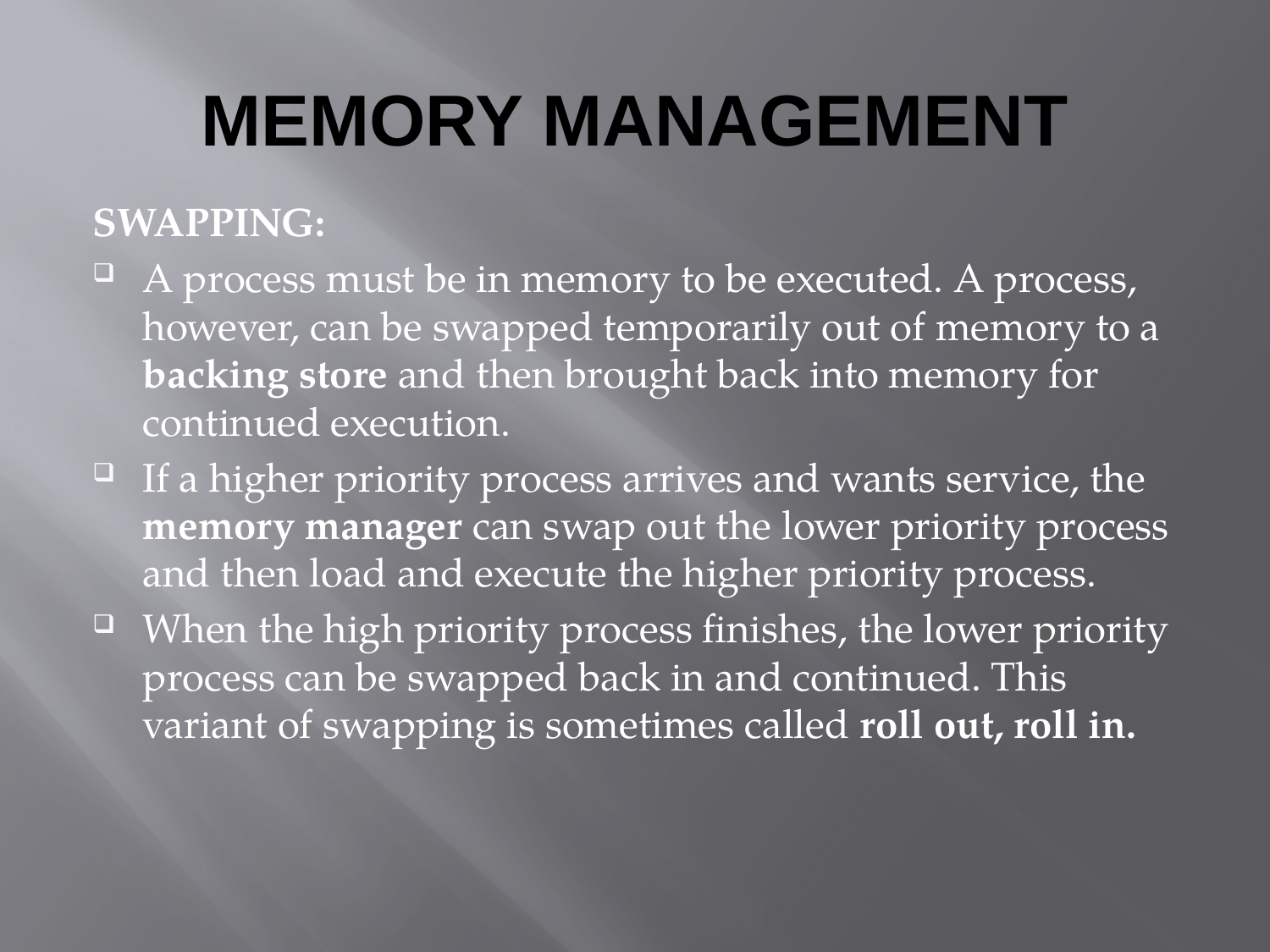

# MEMORY MANAGEMENT
SWAPPING:
A process must be in memory to be executed. A process, however, can be swapped temporarily out of memory to a backing store and then brought back into memory for continued execution.
If a higher priority process arrives and wants service, the memory manager can swap out the lower priority process and then load and execute the higher priority process.
When the high priority process finishes, the lower priority process can be swapped back in and continued. This variant of swapping is sometimes called roll out, roll in.